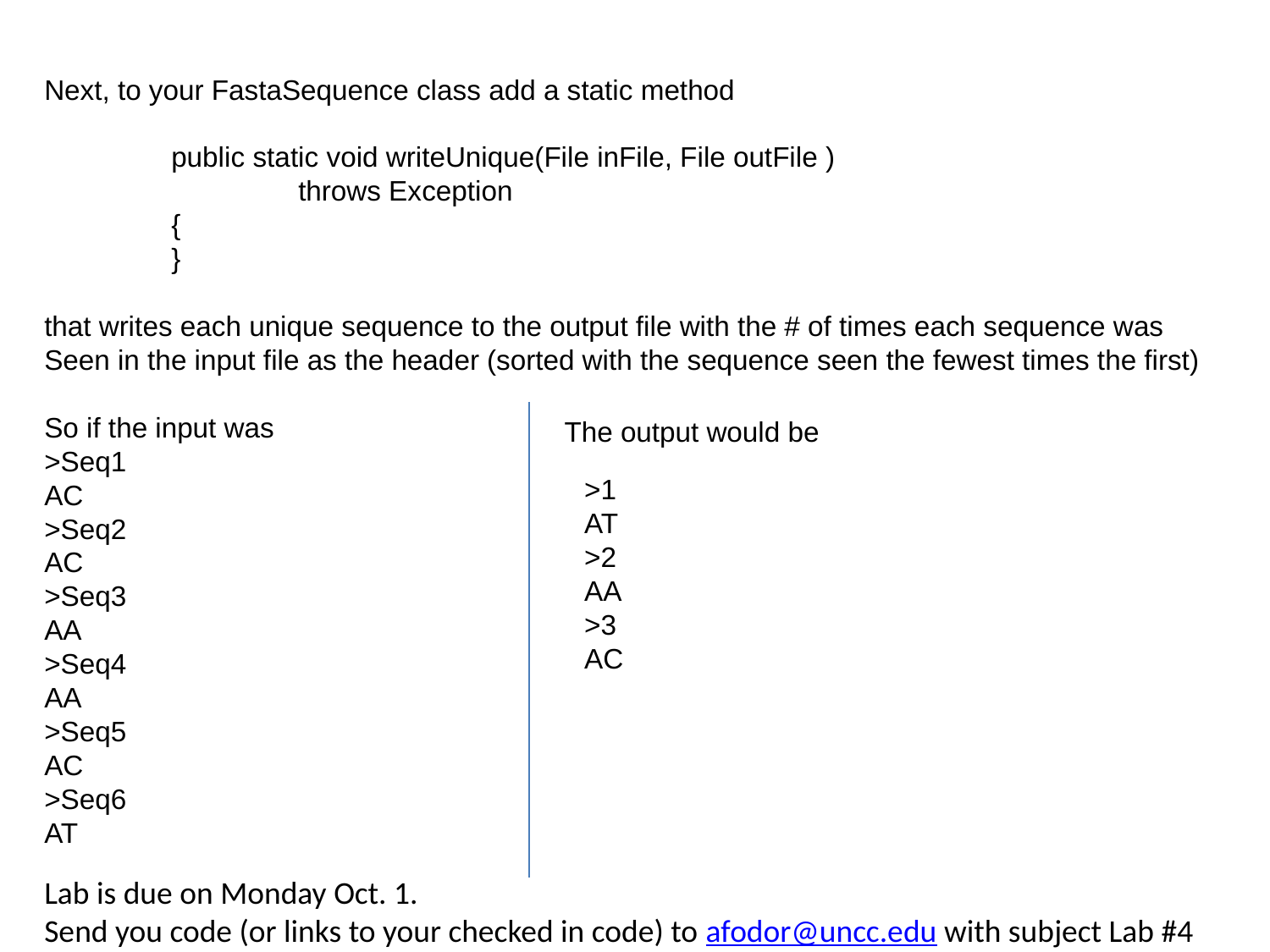

Next, to your FastaSequence class add a static method

	public static void writeUnique(File inFile, File outFile )
		throws Exception
	{
	}

that writes each unique sequence to the output file with the # of times each sequence was
Seen in the input file as the header (sorted with the sequence seen the fewest times the first)

So if the input was
>Seq1
AC
>Seq2
AC
>Seq3
AA
>Seq4
AA
>Seq5
AC
>Seq6
AT
The output would be
>1
AT
>2
AA
>3
AC
Lab is due on Monday Oct. 1.
Send you code (or links to your checked in code) to afodor@uncc.edu with subject Lab #4